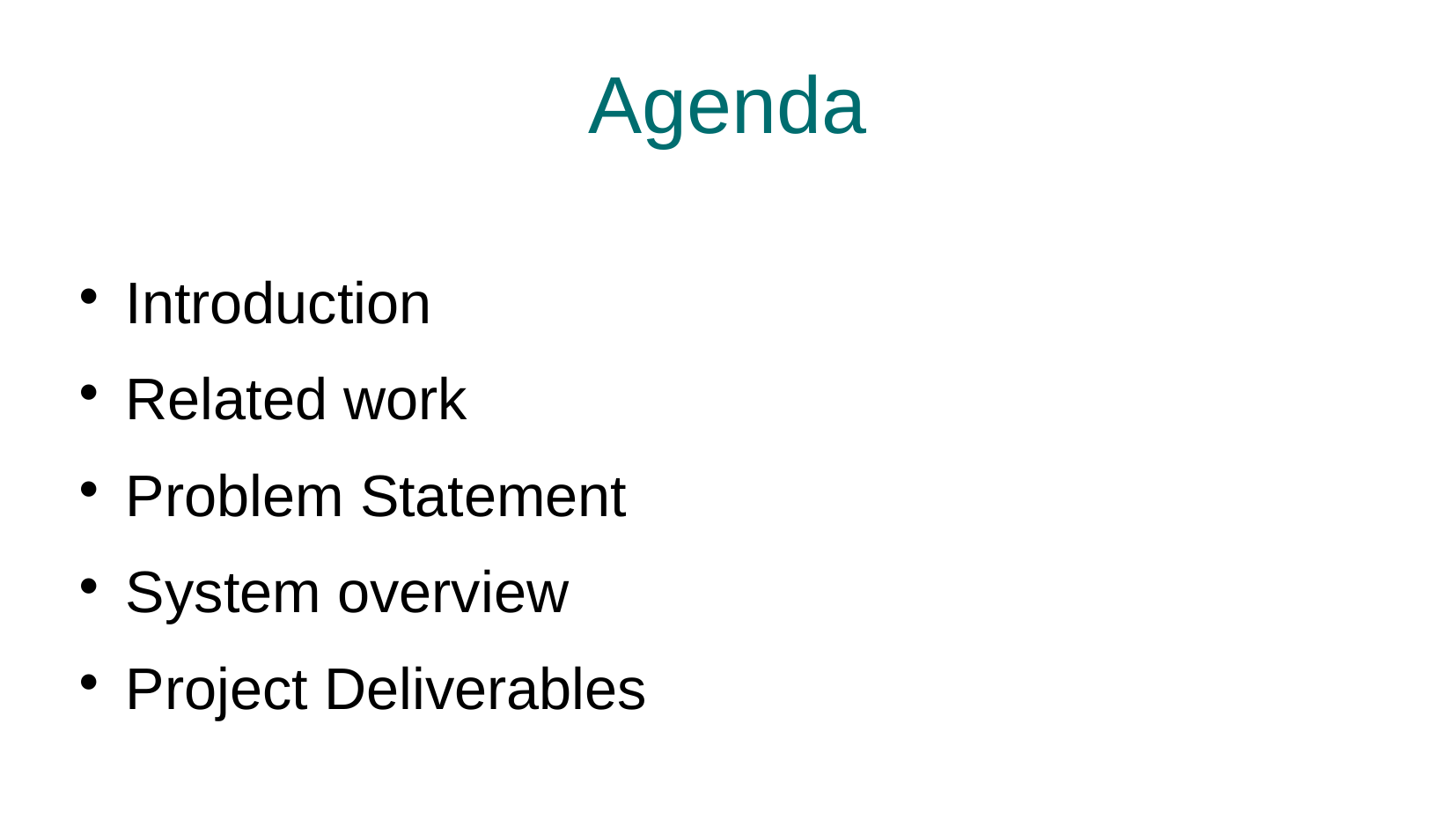

Agenda
Introduction
Related work
Problem Statement
System overview
Project Deliverables